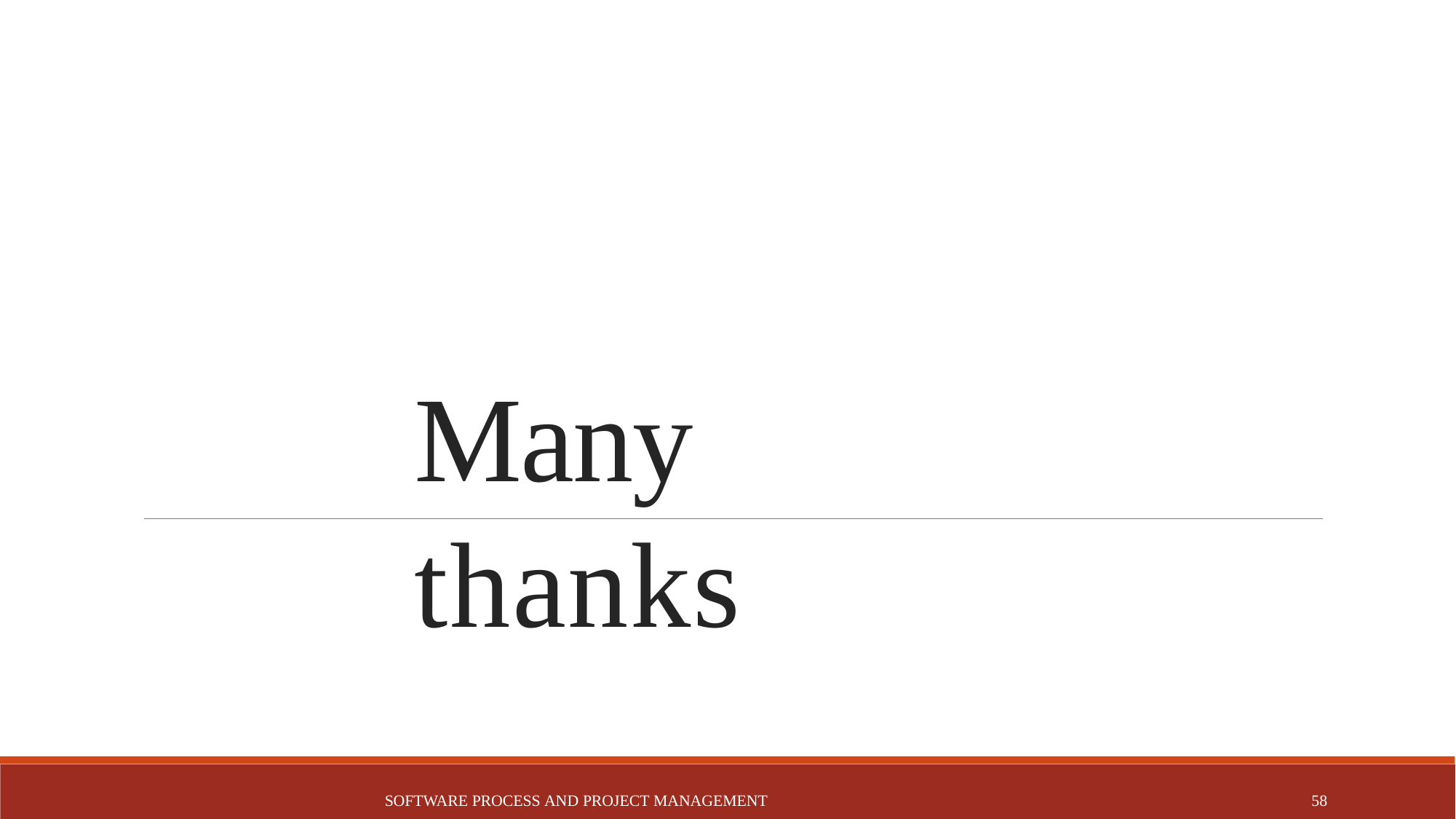

# Many thanks
58
SOFTWARE PROCESS AND PROJECT MANAGEMENT